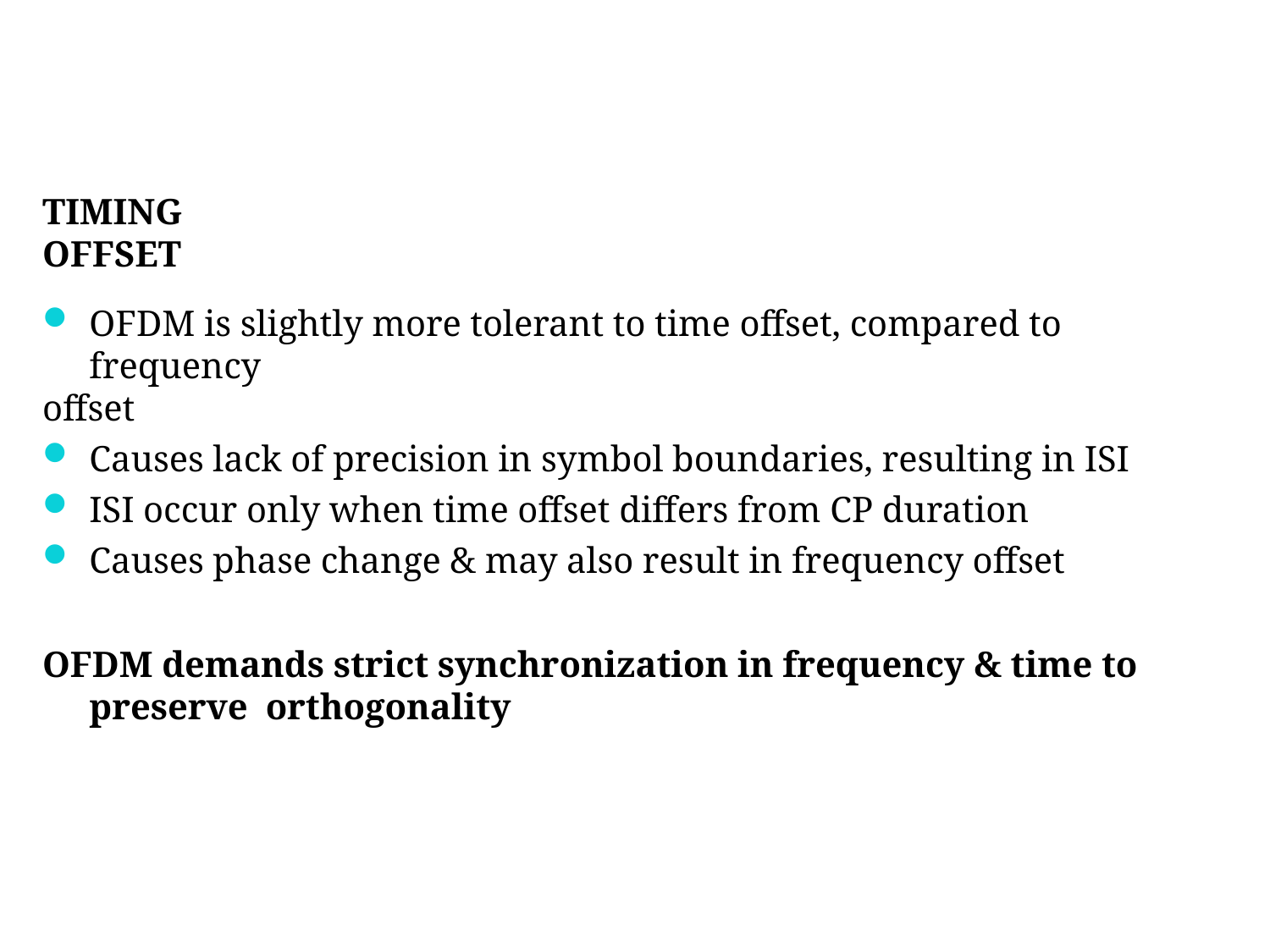

TIMING  OFFSET
OFDM is slightly more tolerant to time offset, compared to frequency
offset
Causes lack of precision in symbol boundaries, resulting in ISI
ISI occur only when time offset differs from CP duration
Causes phase change & may also result in frequency offset

OFDM demands strict synchronization in frequency & time to preserve  orthogonality